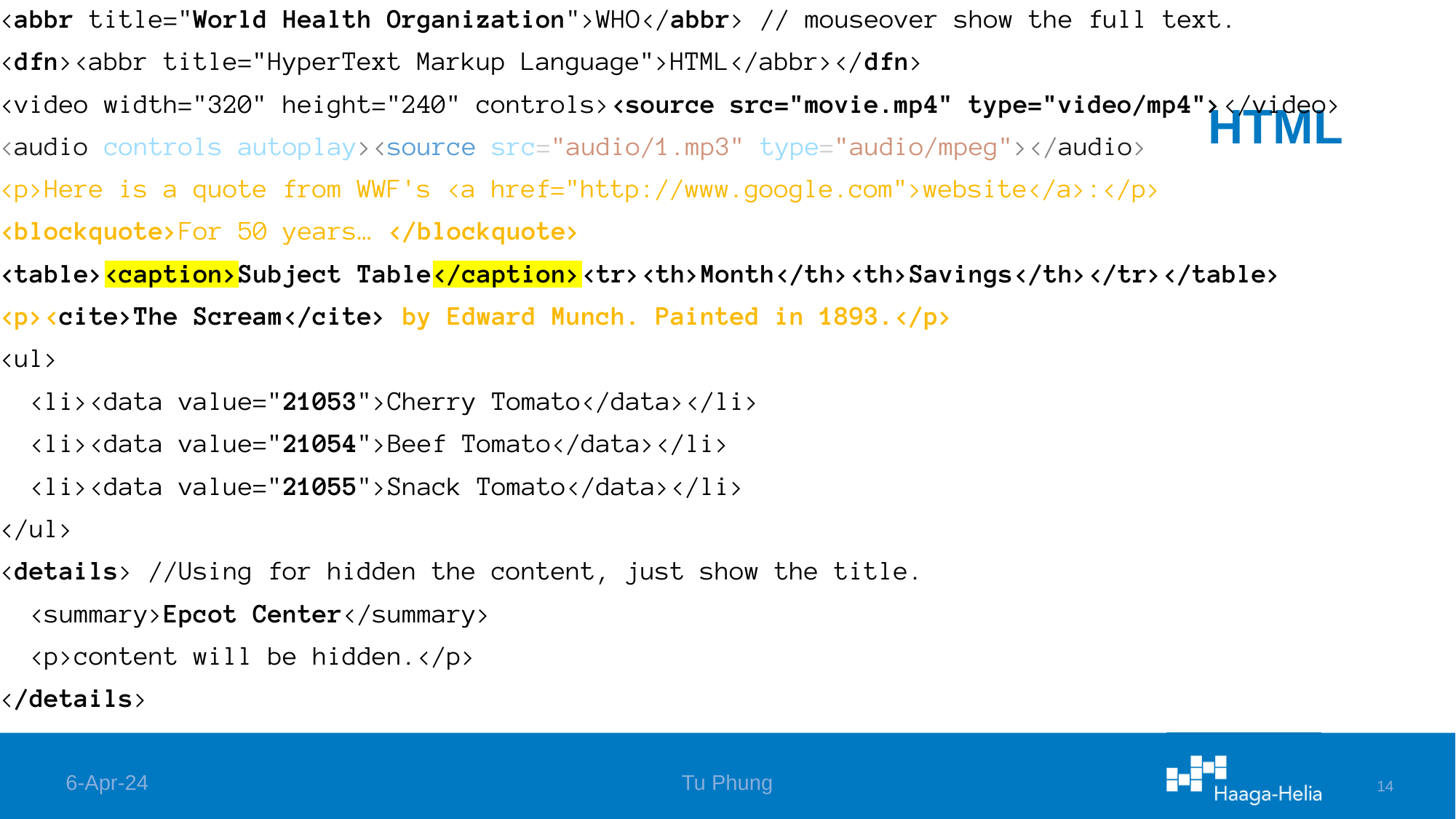

<abbr title="World Health Organization">WHO</abbr> // mouseover show the full text.
<dfn><abbr title="HyperText Markup Language">HTML</abbr></dfn>
<video width="320" height="240" controls><source src="movie.mp4" type="video/mp4"></video>
<audio controls autoplay><source src="audio/1.mp3" type="audio/mpeg"></audio>
<p>Here is a quote from WWF's <a href="http://www.google.com">website</a>:</p>
<blockquote>For 50 years… </blockquote>
<table><caption>Subject Table</caption><tr><th>Month</th><th>Savings</th></tr></table>
<p><cite>The Scream</cite> by Edward Munch. Painted in 1893.</p>
<ul>
  <li><data value="21053">Cherry Tomato</data></li>
  <li><data value="21054">Beef Tomato</data></li>
  <li><data value="21055">Snack Tomato</data></li>
</ul>
<details> //Using for hidden the content, just show the title.
  <summary>Epcot Center</summary>
  <p>content will be hidden.</p>
</details>

# HTML
6-Apr-24
Tu Phung
14